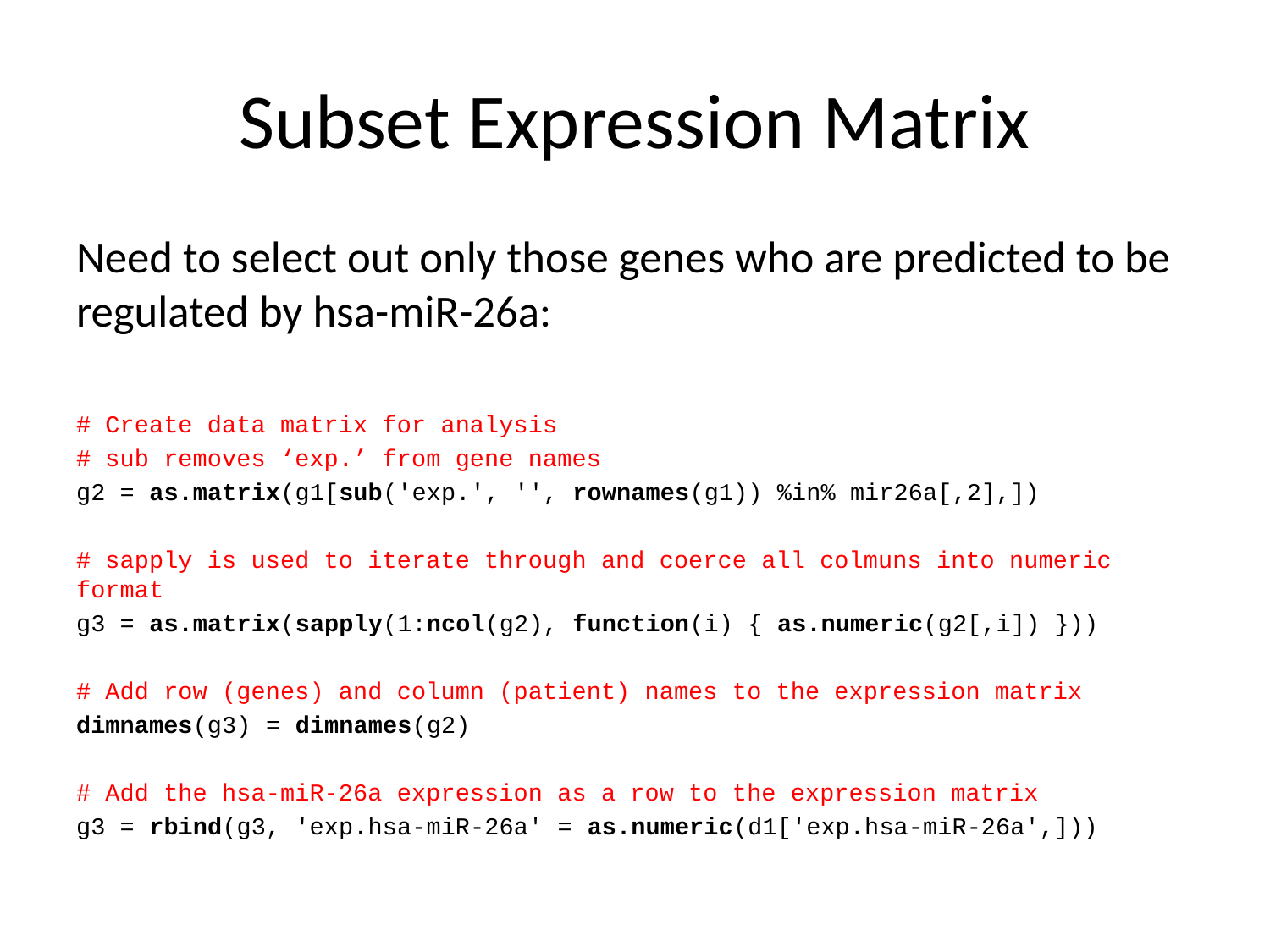

# Subset Expression Matrix
Need to select out only those genes who are predicted to be regulated by hsa-miR-26a:

# Create data matrix for analysis
# sub removes ‘exp.’ from gene names
g2 = as.matrix(g1[sub('exp.', '', rownames(g1)) %in% mir26a[,2],])

# sapply is used to iterate through and coerce all colmuns into numeric format
g3 = as.matrix(sapply(1:ncol(g2), function(i) { as.numeric(g2[,i]) }))

# Add row (genes) and column (patient) names to the expression matrix
dimnames(g3) = dimnames(g2)

# Add the hsa-miR-26a expression as a row to the expression matrix
g3 = rbind(g3, 'exp.hsa-miR-26a' = as.numeric(d1['exp.hsa-miR-26a',]))